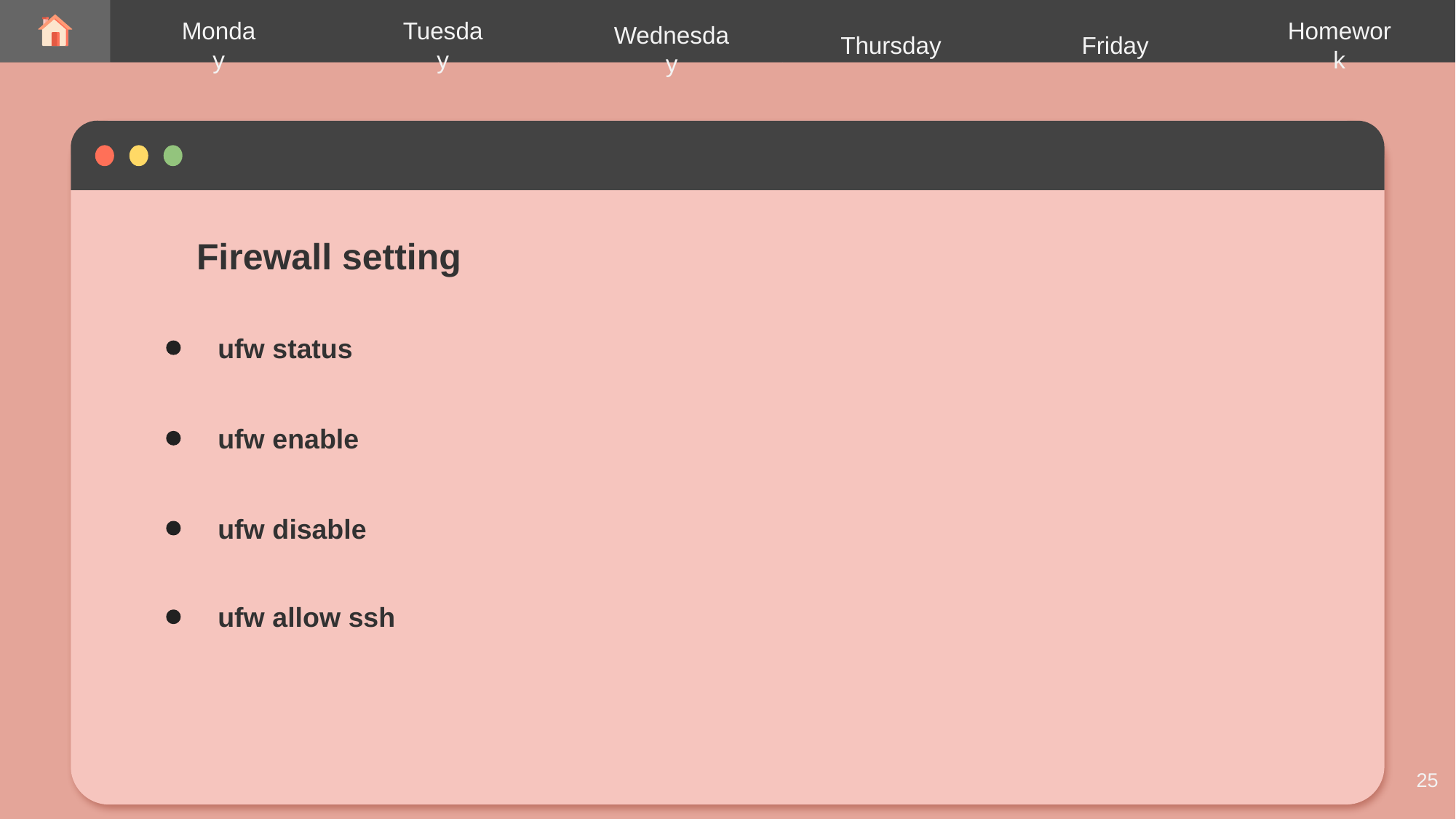

Thursday
Monday
Tuesday
Wednesday
Friday
Homework

Firewall setting
ufw status

ufw enable

ufw disable

ufw allow ssh

25